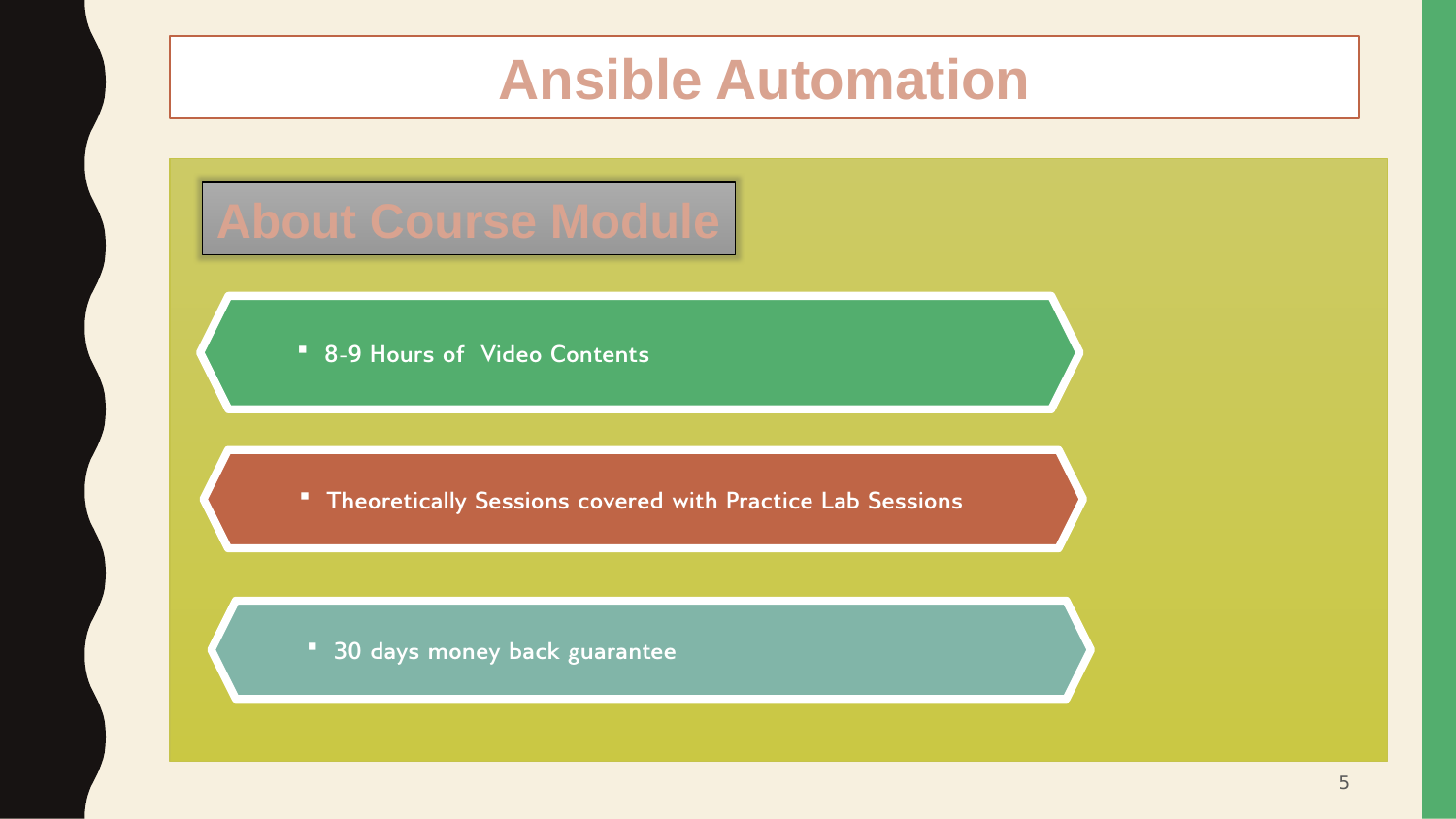

Ansible Automation
#

About Course Module
8-9 Hours of  Video Contents
Theoretically Sessions covered with Practice Lab Sessions
30 days money back guarantee
5